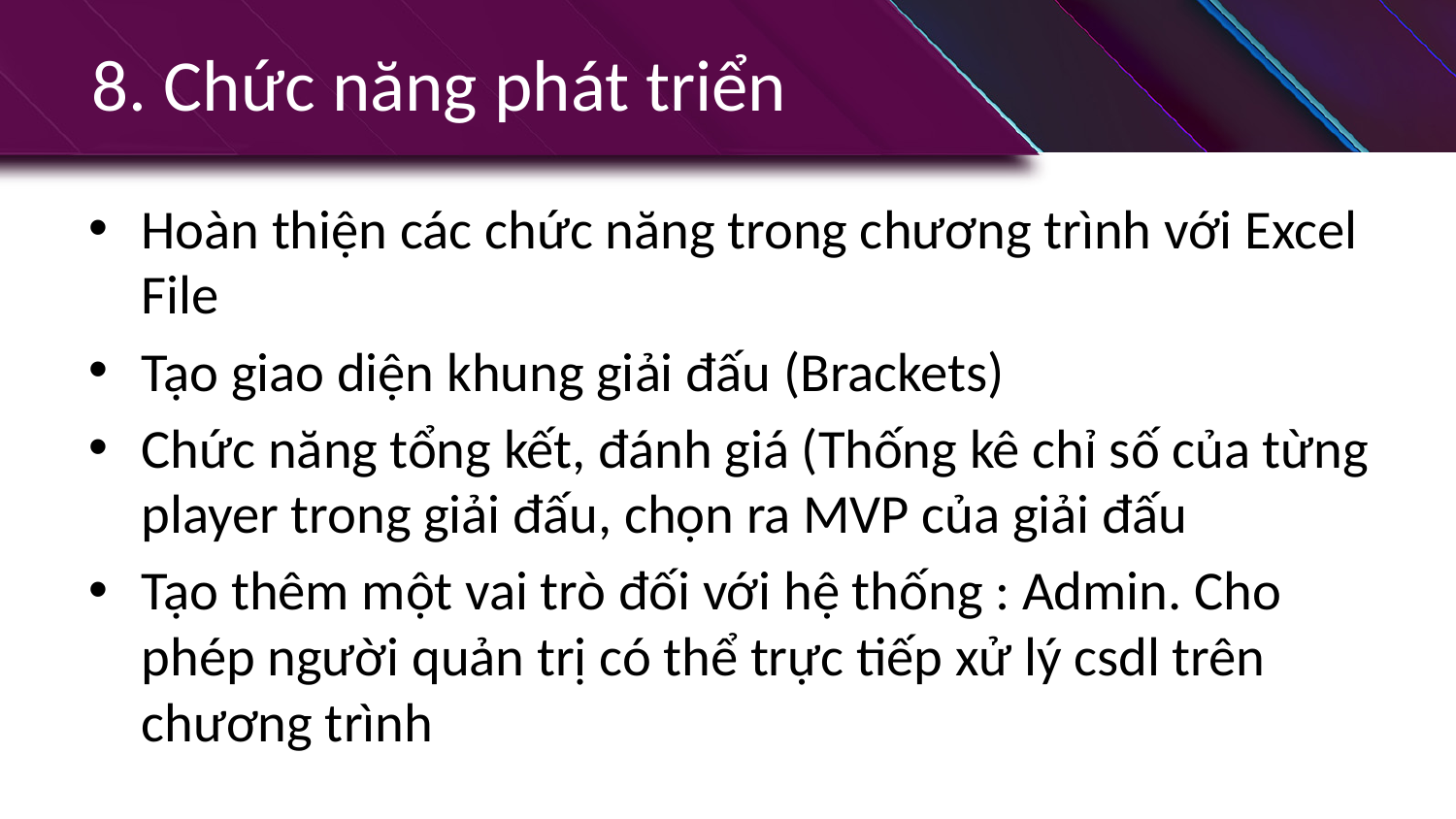

# 8. Chức năng phát triển
Hoàn thiện các chức năng trong chương trình với Excel File
Tạo giao diện khung giải đấu (Brackets)
Chức năng tổng kết, đánh giá (Thống kê chỉ số của từng player trong giải đấu, chọn ra MVP của giải đấu
Tạo thêm một vai trò đối với hệ thống : Admin. Cho phép người quản trị có thể trực tiếp xử lý csdl trên chương trình